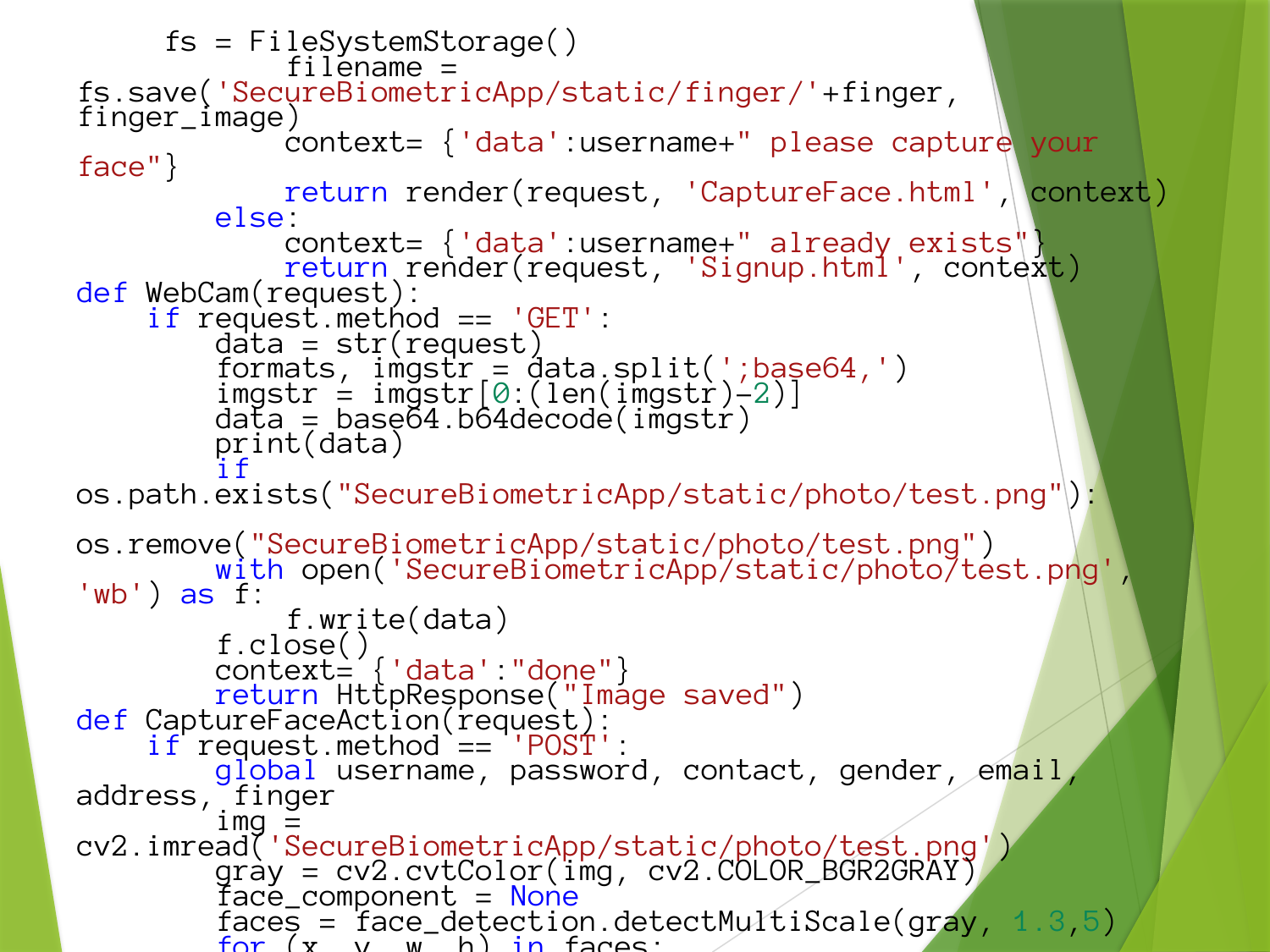

fs = FileSystemStorage()
            filename = fs.save('SecureBiometricApp/static/finger/'+finger, finger_image)
            context= {'data':username+" please capture your face"}
            return render(request, 'CaptureFace.html', context)
        else:
            context= {'data':username+" already exists"}
            return render(request, 'Signup.html', context)
def WebCam(request):
    if request.method == 'GET':
        data = str(request)
        formats, imgstr = data.split(';base64,')
        imgstr = imgstr[0:(len(imgstr)-2)]
        data = base64.b64decode(imgstr)
        print(data)
        if os.path.exists("SecureBiometricApp/static/photo/test.png"):
            os.remove("SecureBiometricApp/static/photo/test.png")
        with open('SecureBiometricApp/static/photo/test.png', 'wb') as f:
            f.write(data)
        f.close()
        context= {'data':"done"}
        return HttpResponse("Image saved")
def CaptureFaceAction(request):
    if request.method == 'POST':
        global username, password, contact, gender, email, address, finger
        img = cv2.imread('SecureBiometricApp/static/photo/test.png')
        gray = cv2.cvtColor(img, cv2.COLOR_BGR2GRAY)
        face_component = None
        faces = face_detection.detectMultiScale(gray, 1.3,5)
        for (x, y, w, h) in faces:
            face_component = img[y:y+h, x:x+w]